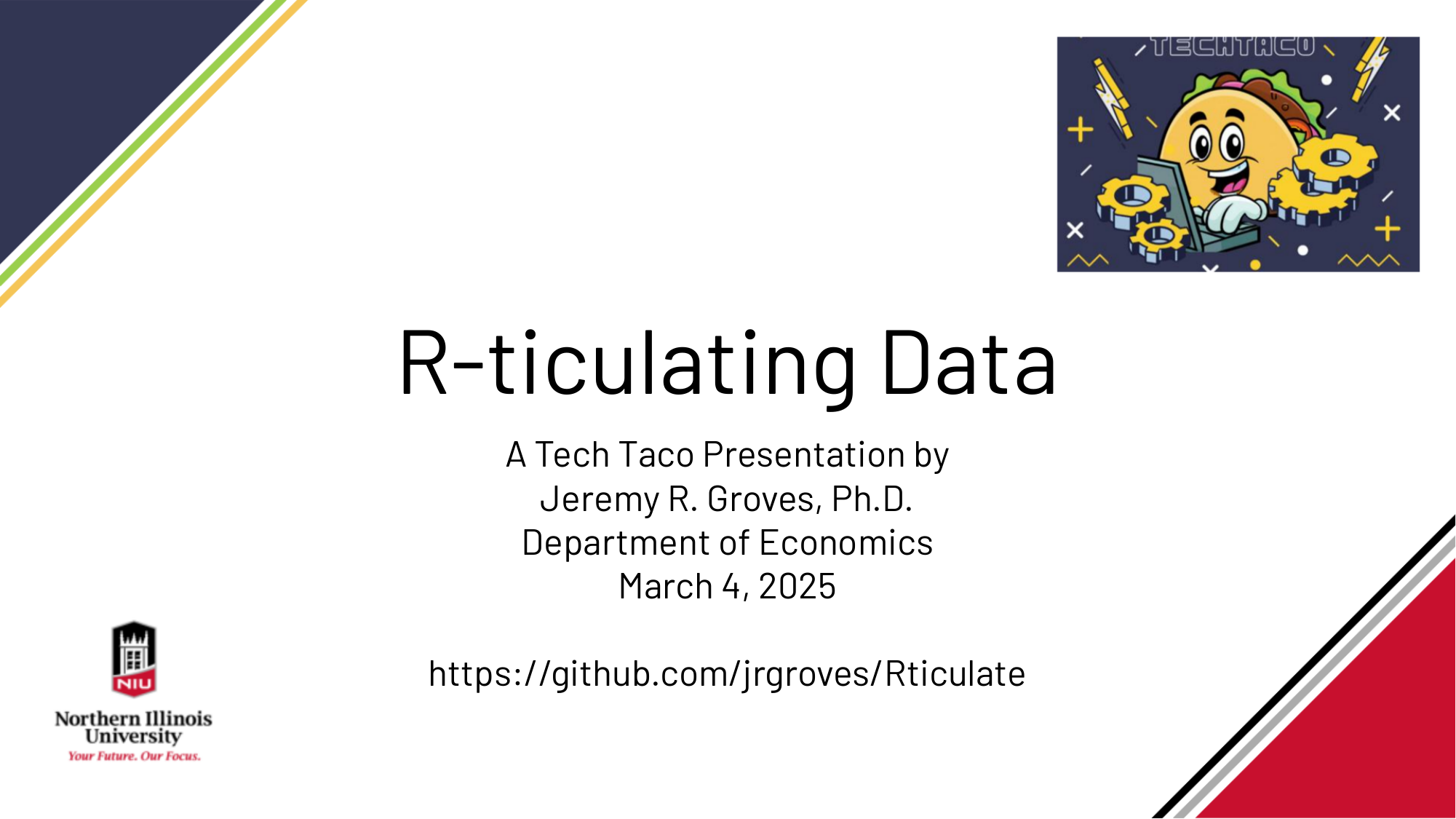

# R-ticulating Data
A Tech Taco Presentation by
Jeremy R. Groves, Ph.D.
Department of Economics
March 4, 2025

https://github.com/jrgroves/Rticulate